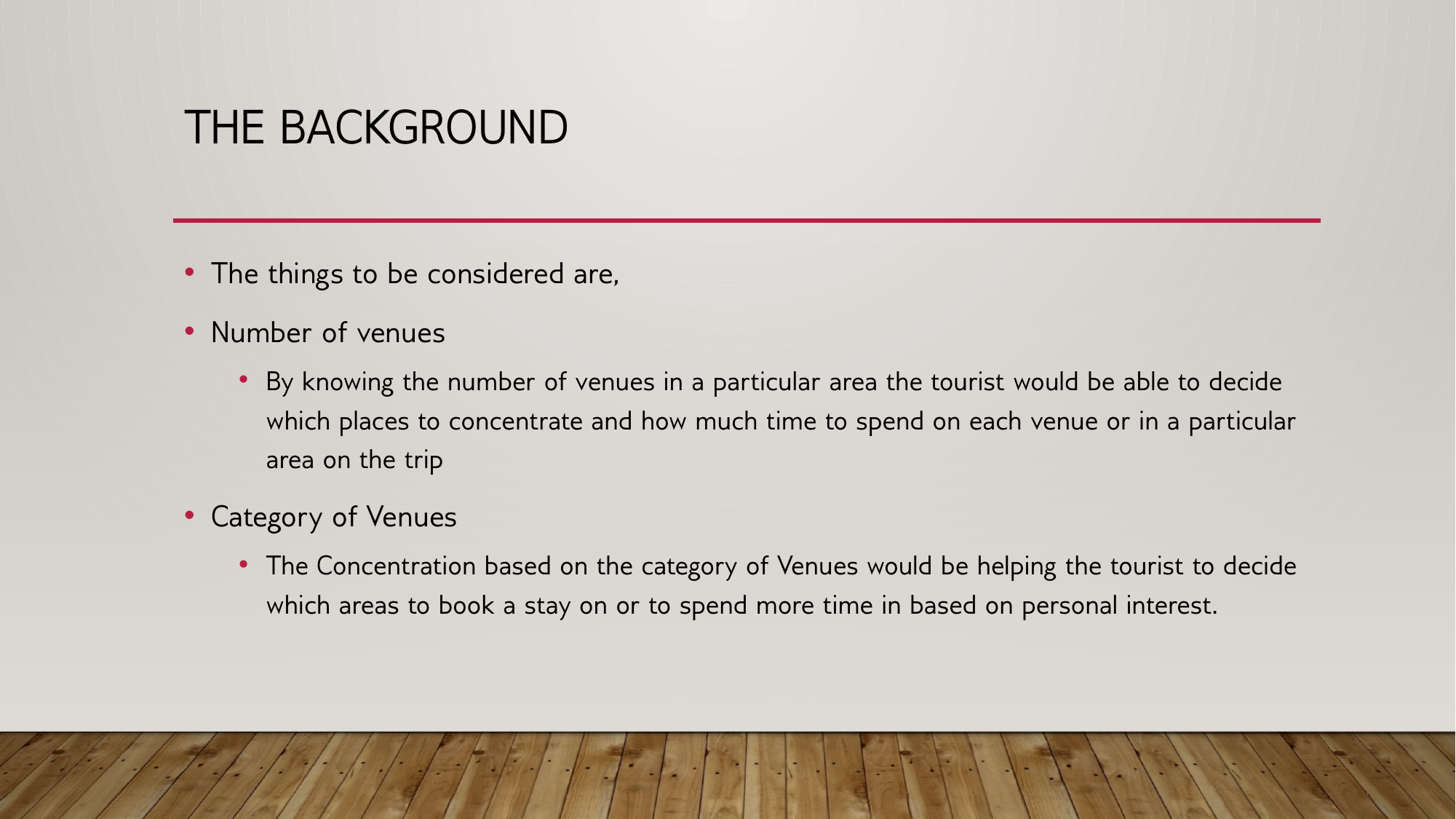

# The background
The things to be considered are,
Number of venues
By knowing the number of venues in a particular area the tourist would be able to decide which places to concentrate and how much time to spend on each venue or in a particular area on the trip
Category of Venues
The Concentration based on the category of Venues would be helping the tourist to decide which areas to book a stay on or to spend more time in based on personal interest.